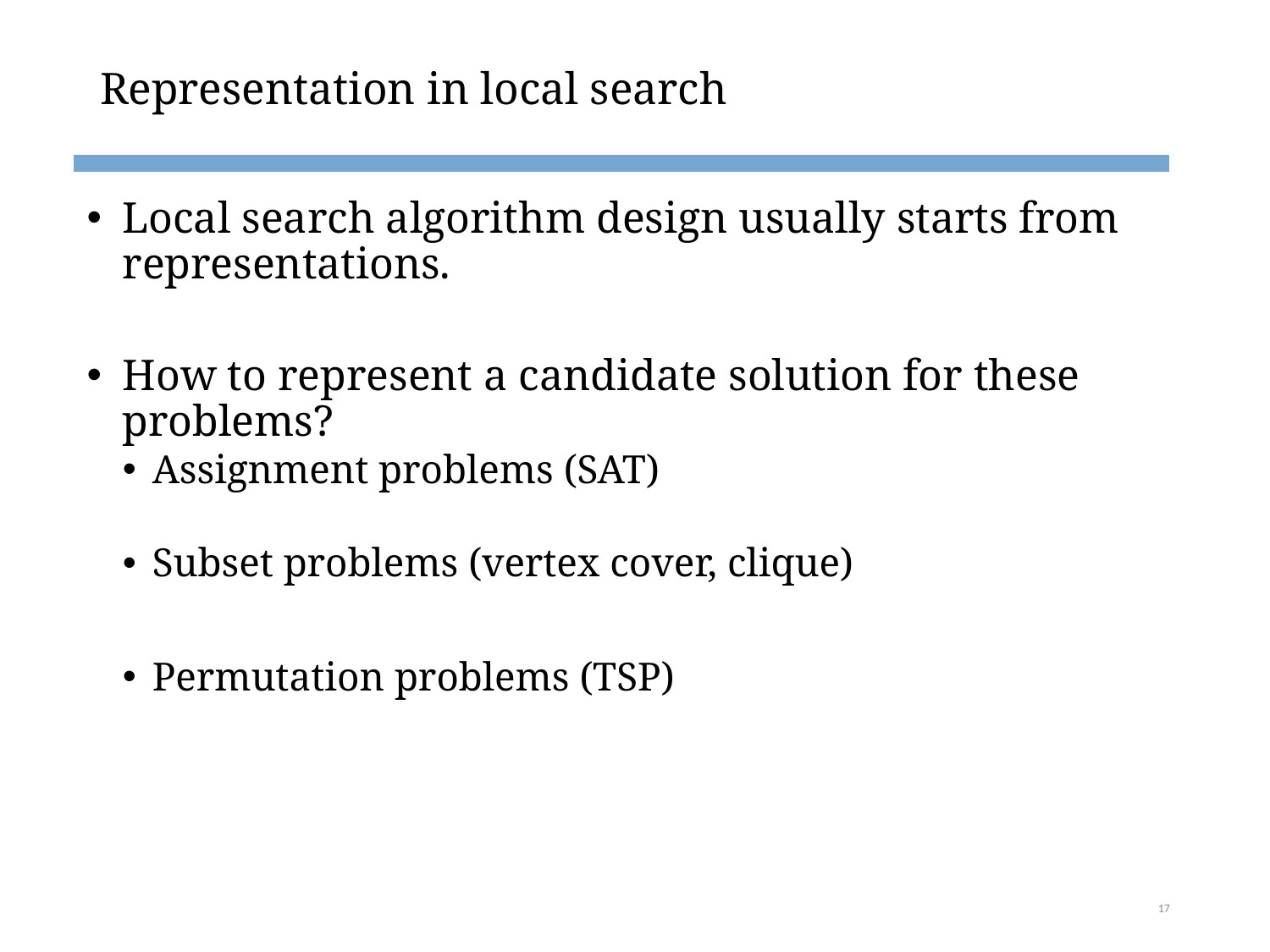

# Representation in local search
Local search algorithm design usually starts from representations.

How to represent a candidate solution for these problems?
Assignment problems (SAT)

Subset problems (vertex cover, clique)

Permutation problems (TSP)

17